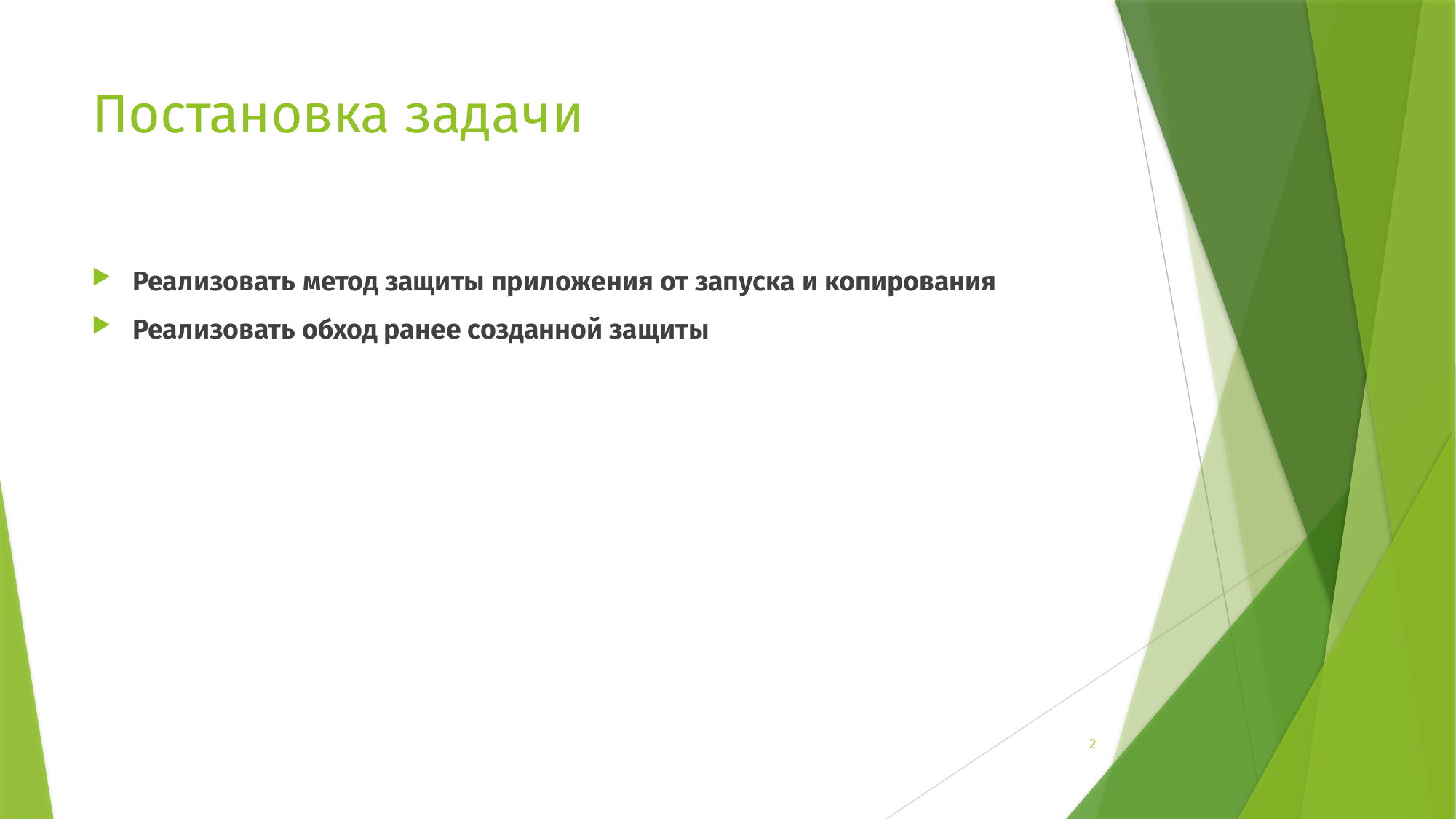

# Постановка задачи
Реализовать метод защиты приложения от запуска и копирования
Реализовать обход ранее созданной защиты
2